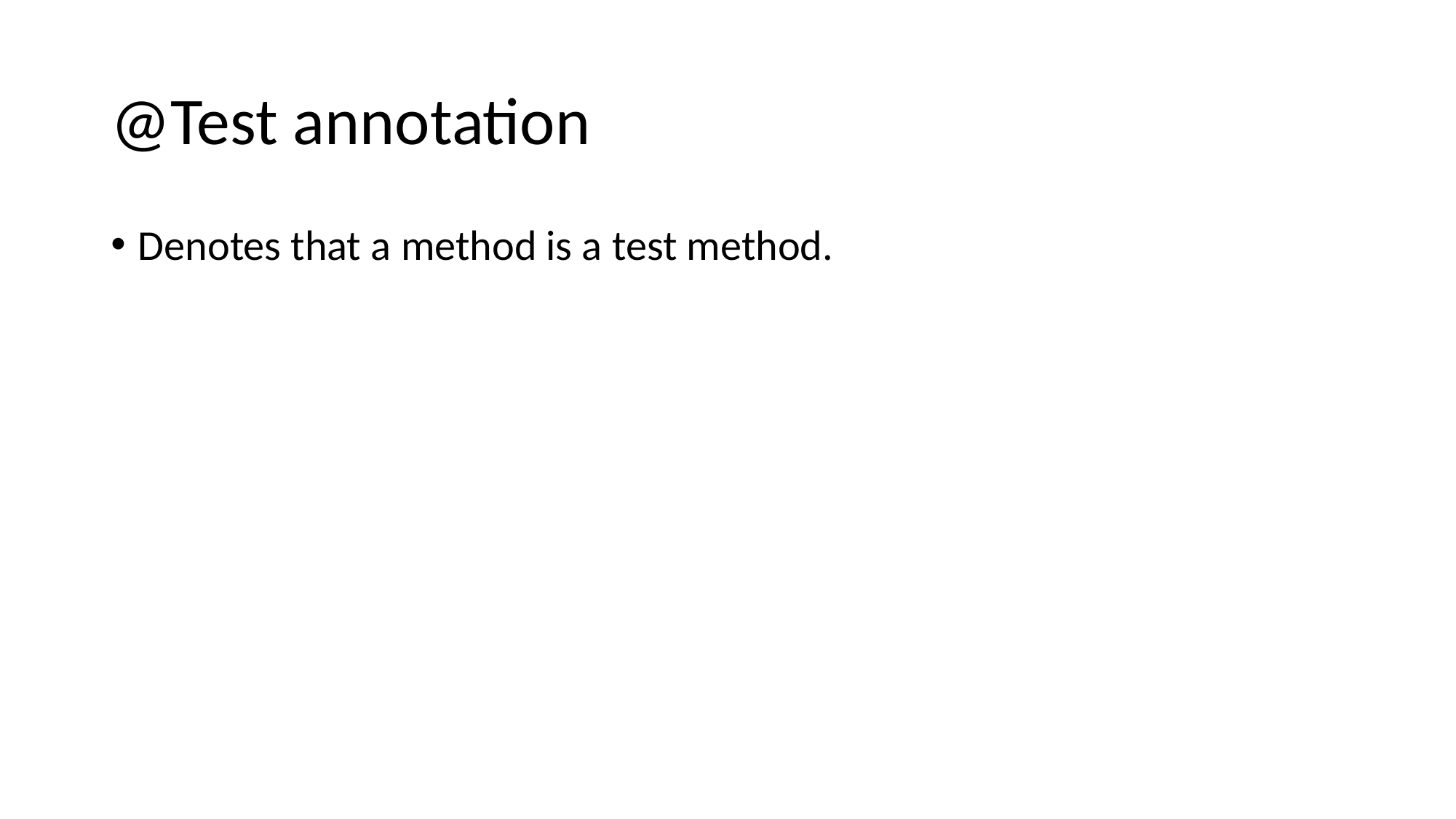

# @Test annotation
Denotes that a method is a test method.